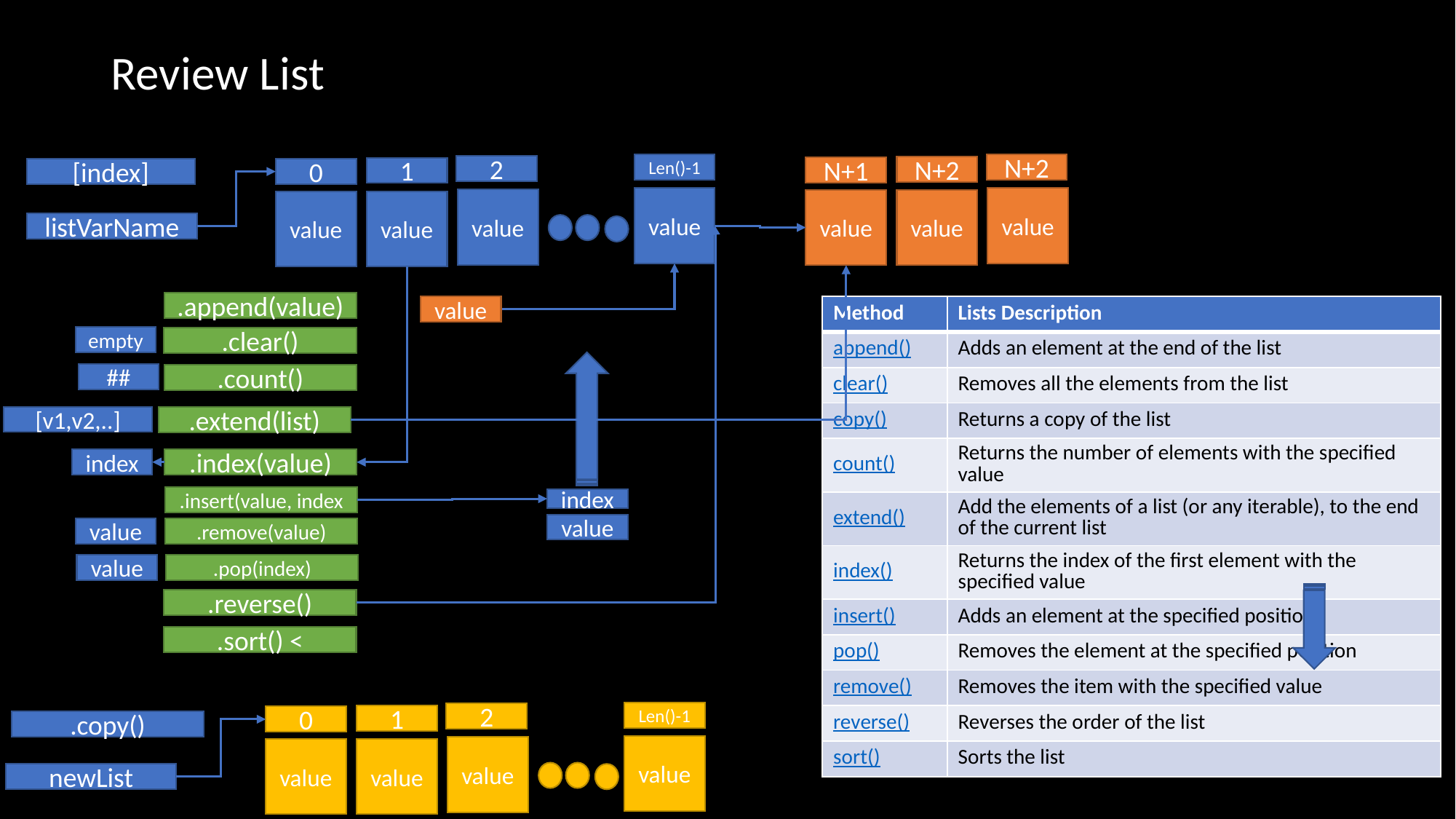

# Review List
N+2
Len()-1
2
N+2
N+1
1
[index]
0
value
value
value
value
value
value
value
listVarName

.append(value)
value
| Method | Lists Description |
| --- | --- |
| append() | Adds an element at the end of the list |
| clear() | Removes all the elements from the list |
| copy() | Returns a copy of the list |
| count() | Returns the number of elements with the specified value |
| extend() | Add the elements of a list (or any iterable), to the end of the current list |
| index() | Returns the index of the first element with the specified value |
| insert() | Adds an element at the specified position |
| pop() | Removes the element at the specified position |
| remove() | Removes the item with the specified value |
| reverse() | Reverses the order of the list |
| sort() | Sorts the list |
empty
.clear()
##
.count()

[v1,v2,..]
.extend(list)
index
.index(value)
.insert(value, index
index
value
value
.remove(value)
value
.pop(index)
.reverse()

.sort() <
Len()-1
2
1
0
.copy()
value
value
value
value

newList